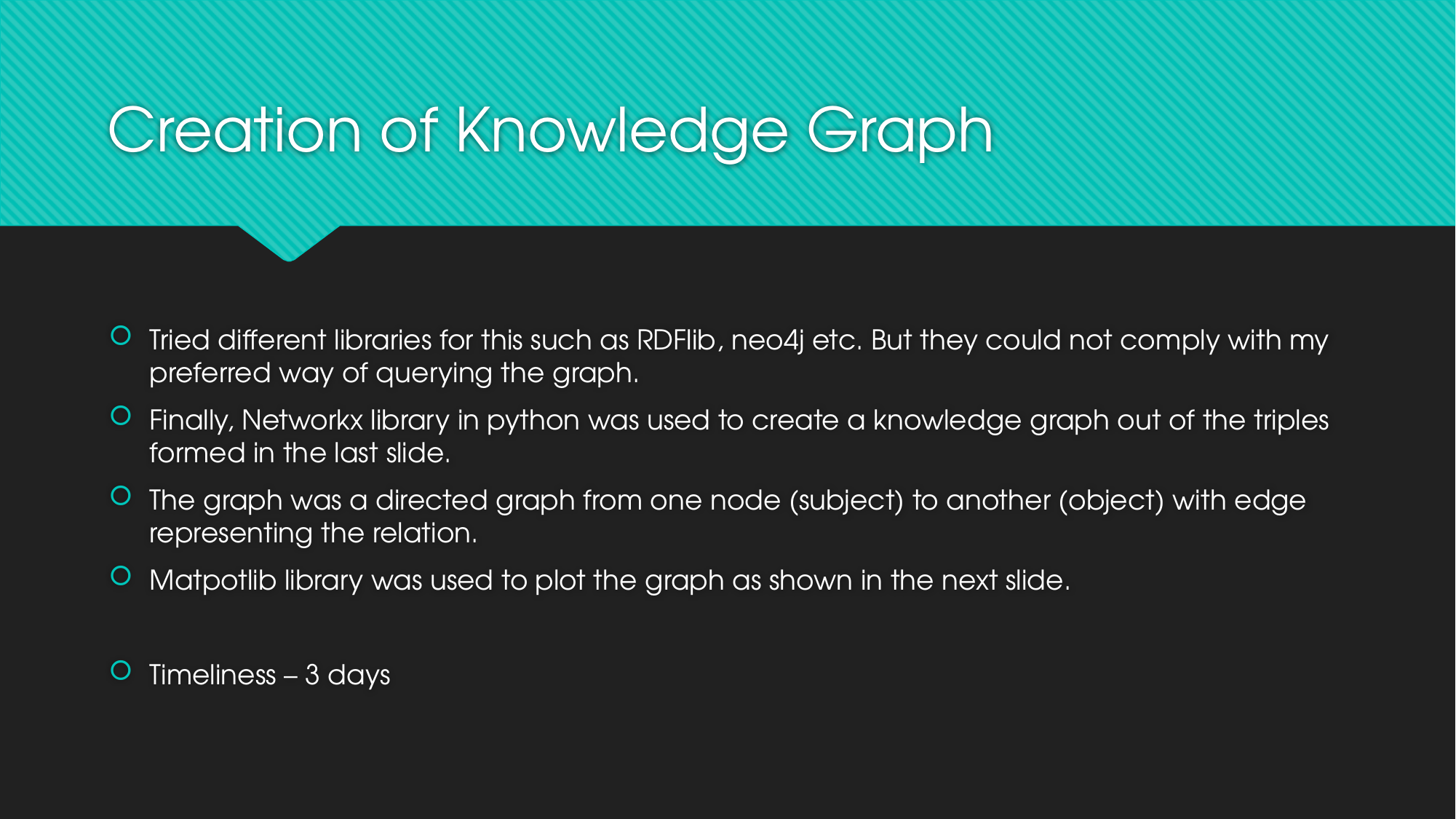

# Creation of Knowledge Graph

Tried different libraries for this such as RDFlib, neo4j etc. But they could not comply with my preferred way of querying the graph.
Finally, Networkx library in python was used to create a knowledge graph out of the triples formed in the last slide.
The graph was a directed graph from one node (subject) to another (object) with edge representing the relation.
Matpotlib library was used to plot the graph as shown in the next slide.

Timeliness – 3 days